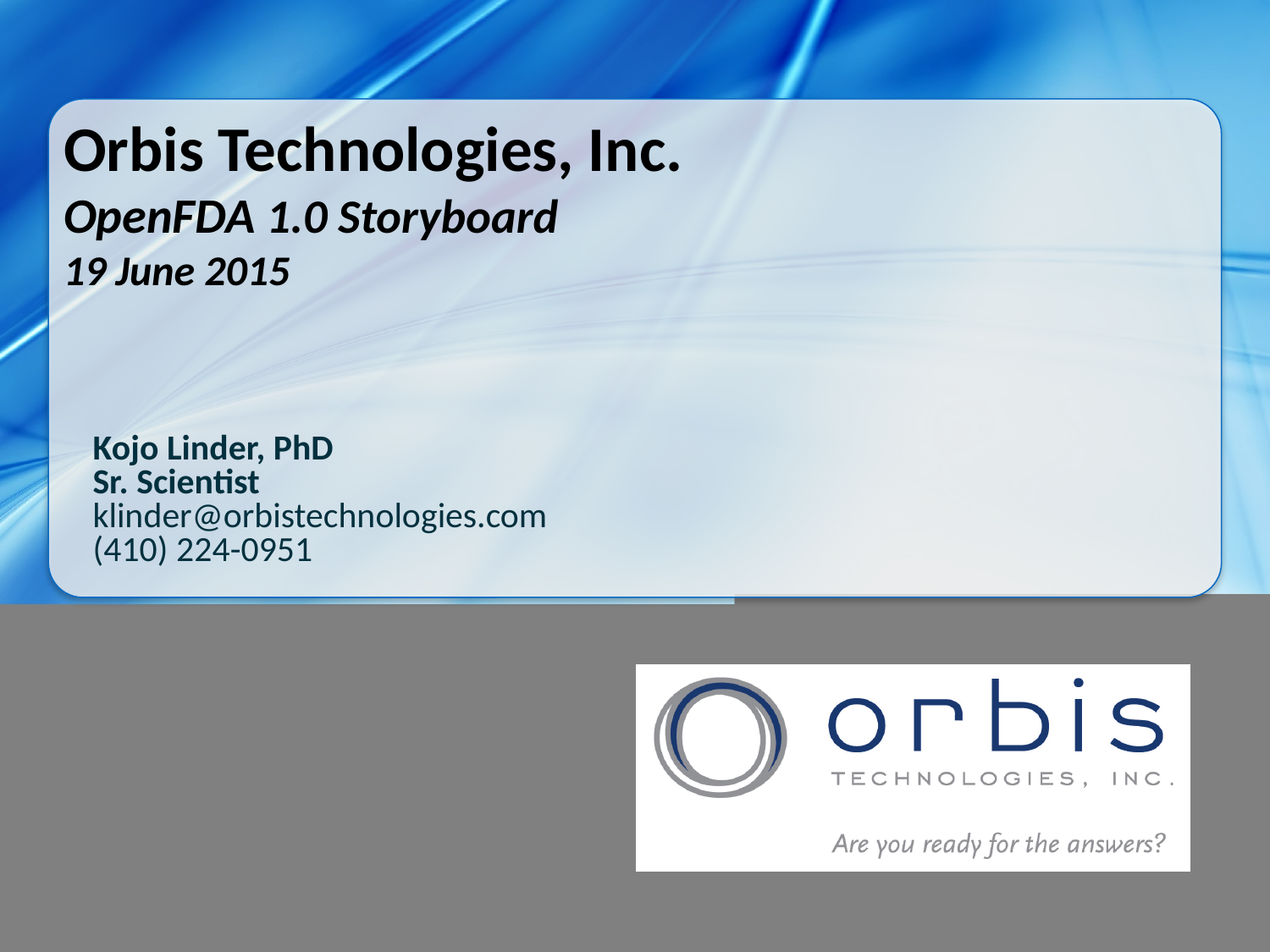

# Orbis Technologies, Inc. OpenFDA 1.0 Storyboard 19 June 2015

Kojo Linder, PhD
Sr. Scientist
klinder@orbistechnologies.com
(410) 224-0951